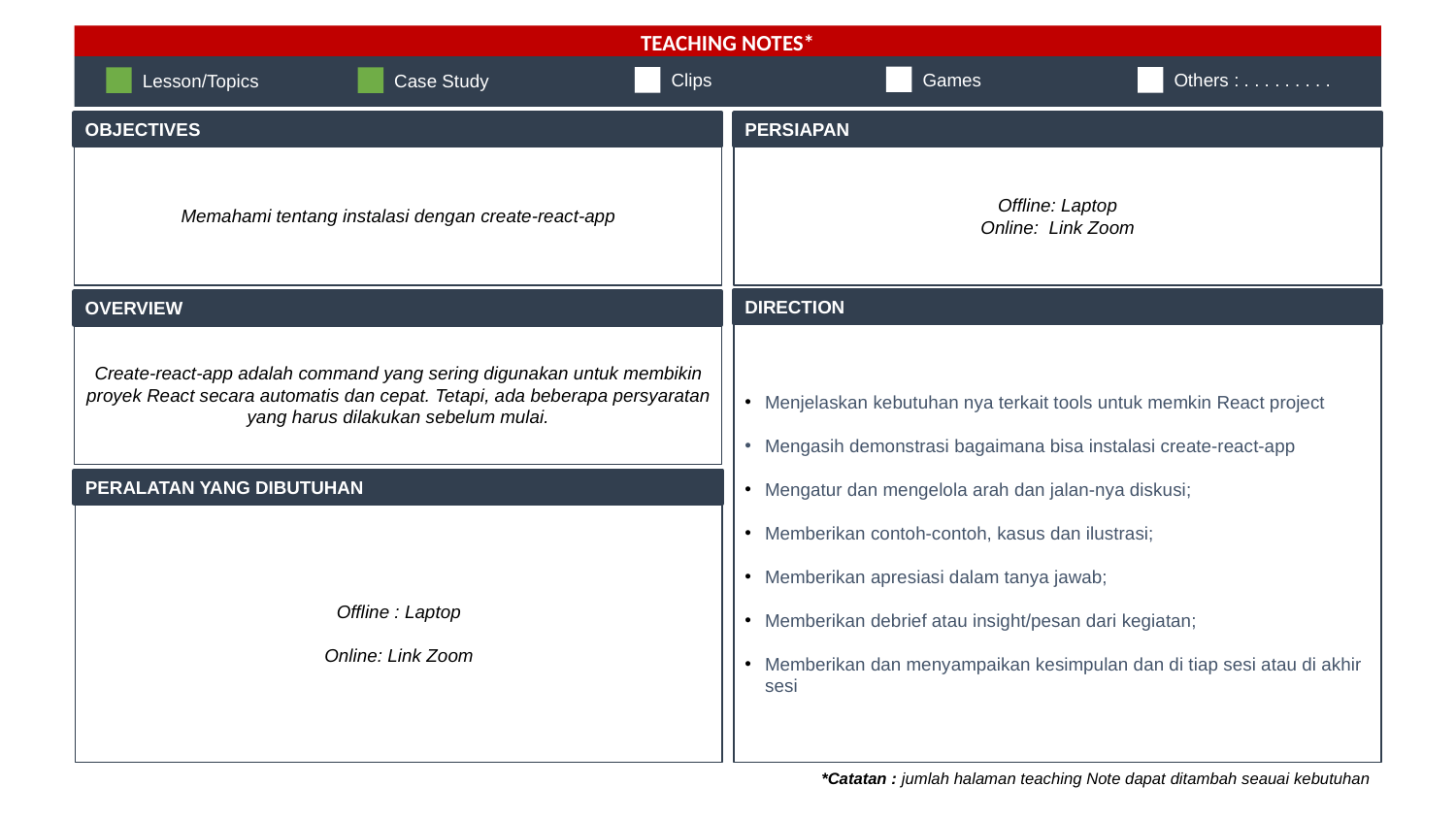

TEACHING NOTES*

Games
Clips
Others : . . . . . . . . . . . .
Lesson/Topics
Case Study

OBJECTIVES
PERSIAPAN
Memahami tentang instalasi dengan create-react-app
Offline: Laptop
Online:  Link Zoom
DIRECTION
OVERVIEW
Create-react-app adalah command yang sering digunakan untuk membikin proyek React secara automatis dan cepat. Tetapi, ada beberapa persyaratan yang harus dilakukan sebelum mulai.
Menjelaskan kebutuhan nya terkait tools untuk memkin React project

Mengasih demonstrasi bagaimana bisa instalasi create-react-app

Mengatur dan mengelola arah dan jalan-nya diskusi;

Memberikan contoh-contoh, kasus dan ilustrasi;

Memberikan apresiasi dalam tanya jawab;

Memberikan debrief atau insight/pesan dari kegiatan;

Memberikan dan menyampaikan kesimpulan dan di tiap sesi atau di akhir sesi
PERALATAN YANG DIBUTUHAN
Offline : Laptop

Online: Link Zoom
*Catatan : jumlah halaman teaching Note dapat ditambah seauai kebutuhan